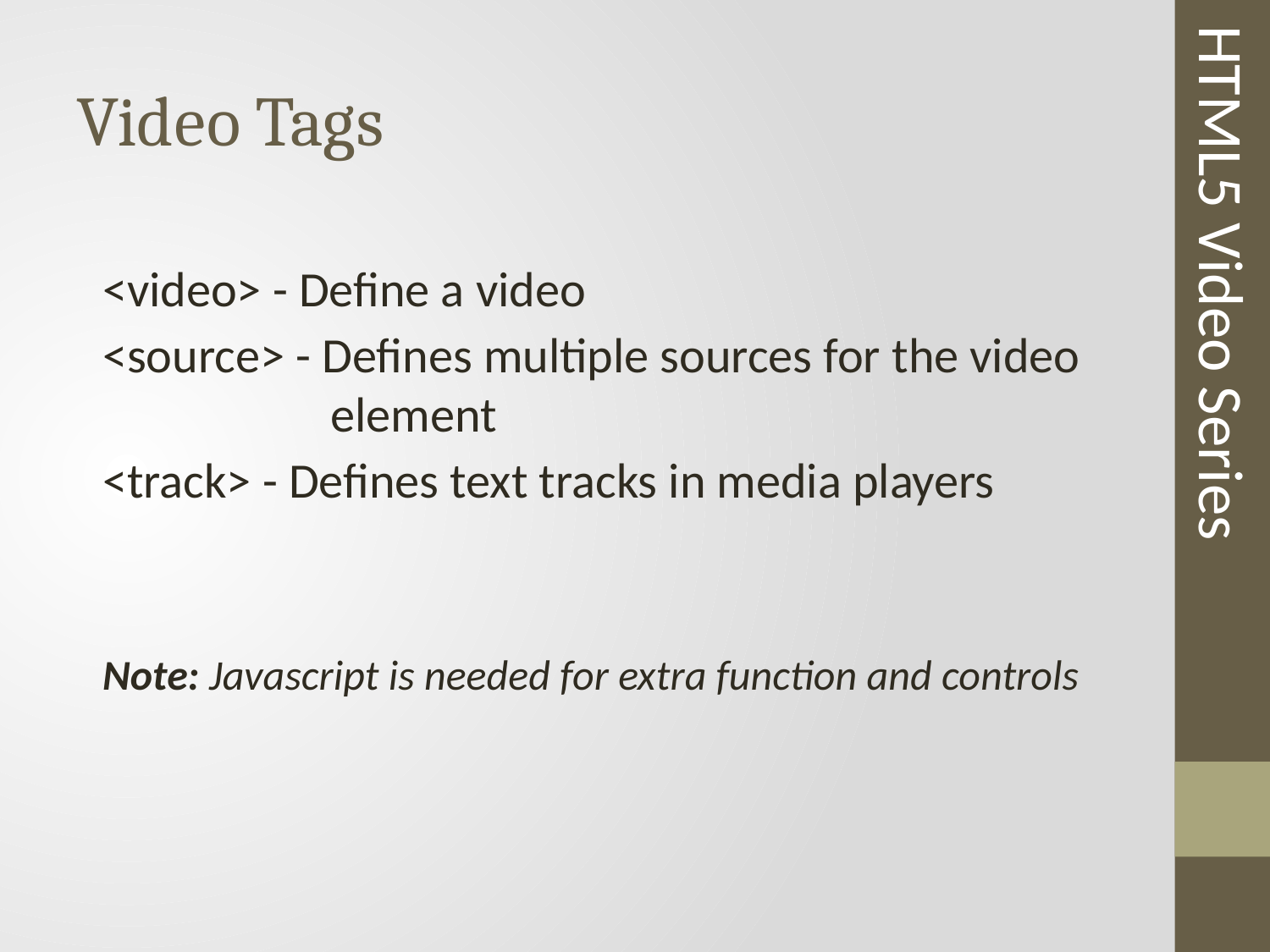

# Video Tags
HTML5 Video Series
<video> - Define a video
<source> - Defines multiple sources for the video     	         element
<track> - Defines text tracks in media players

Note: Javascript is needed for extra function and controls